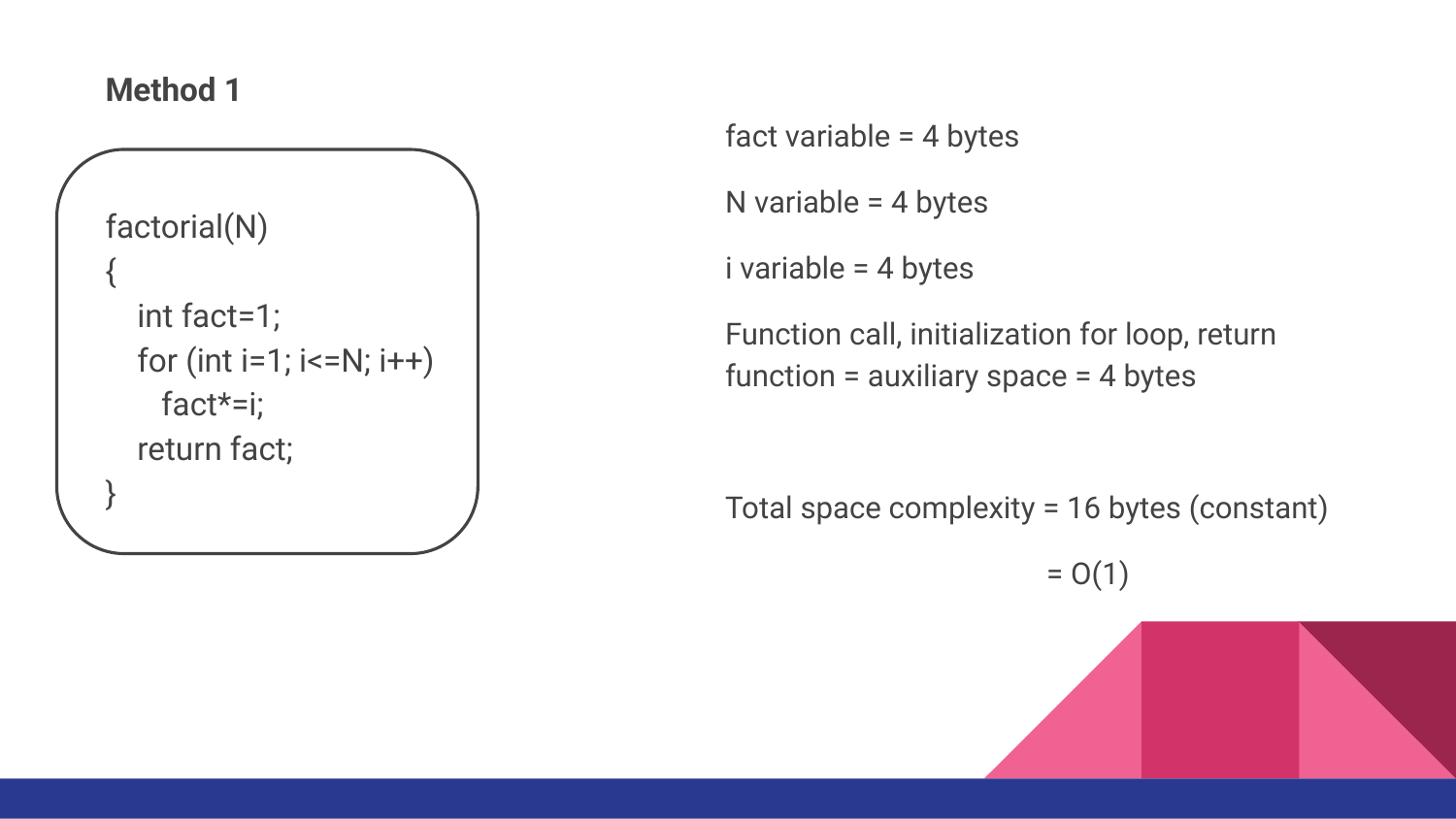

Method 1

factorial(N)
{
    int fact=1;
    for (int i=1; i<=N; i++)
       fact*=i;
    return fact;
}
fact variable = 4 bytes
N variable = 4 bytes
i variable = 4 bytes
Function call, initialization for loop, return function = auxiliary space = 4 bytes

Total space complexity = 16 bytes (constant)
    = O(1)